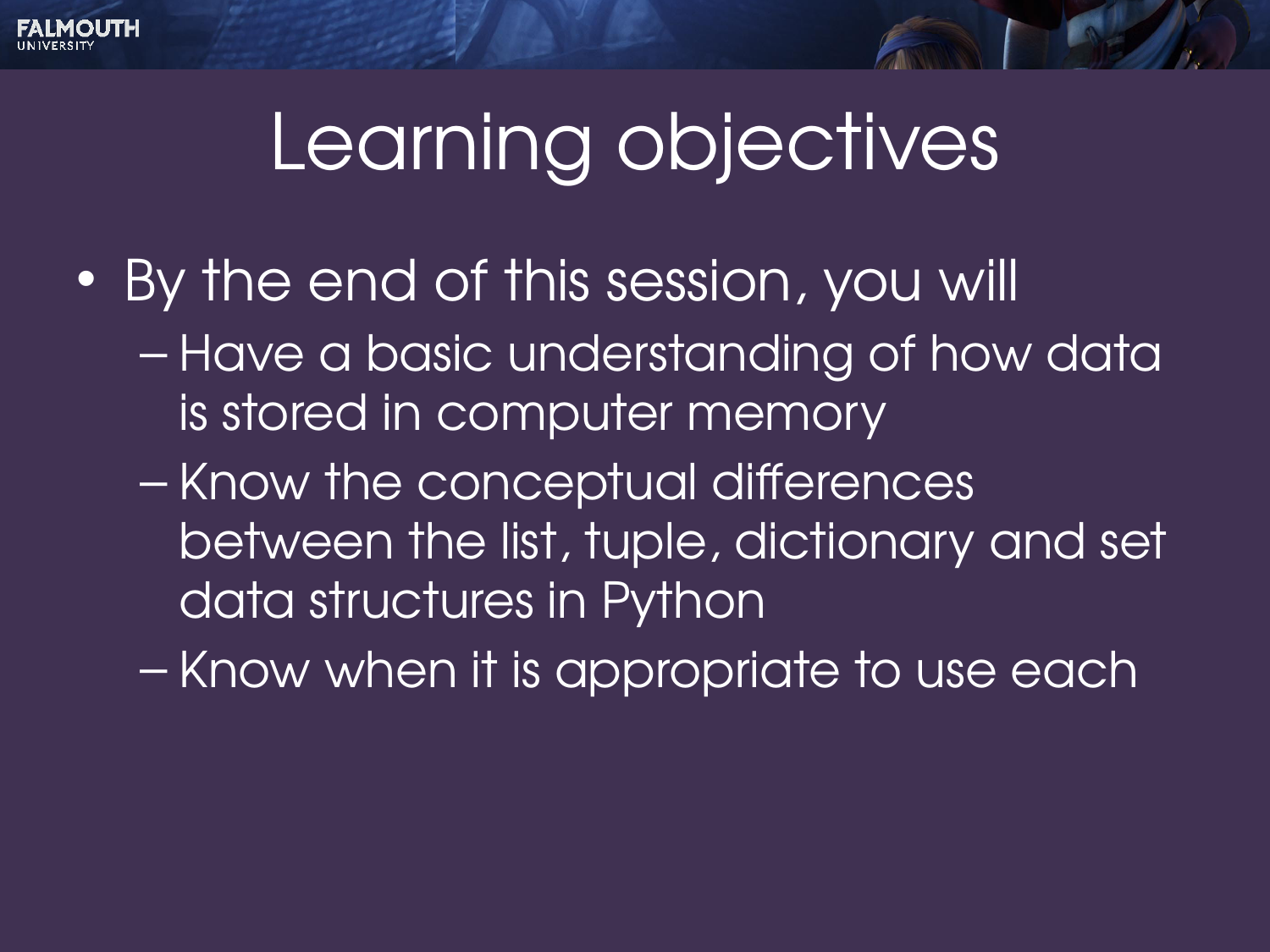

# Learning objectives
By the end of this session, you will
Have a basic understanding of how data is stored in computer memory
Know the conceptual differences between the list, tuple, dictionary and set data structures in Python
Know when it is appropriate to use each